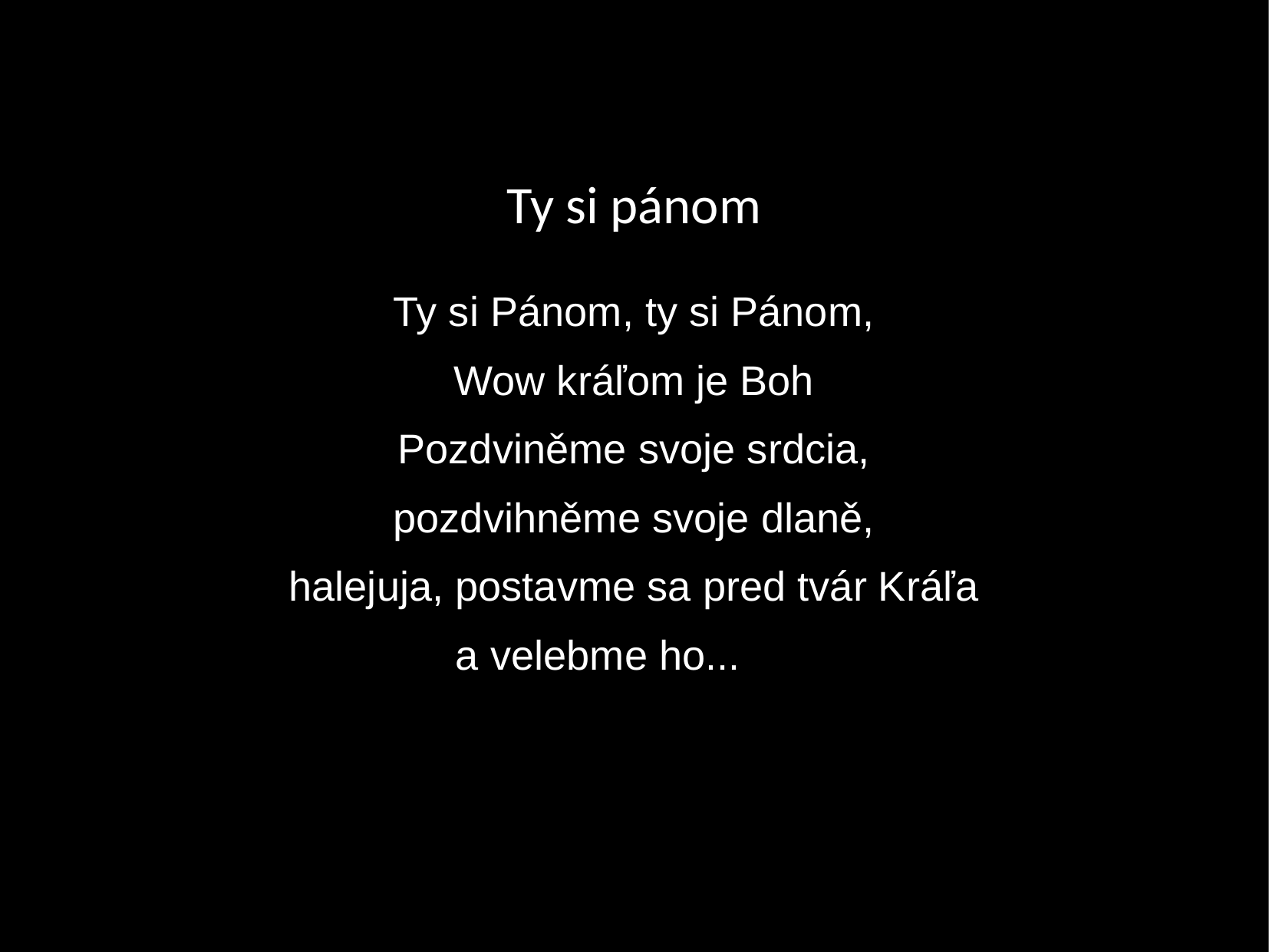

Ty si pánom
Ty si Pánom, ty si Pánom,
Wow kráľom je Boh
Pozdviněme svoje srdcia,
pozdvihněme svoje dlaně,
halejuja, postavme sa pred tvár Kráľa
a velebme ho...